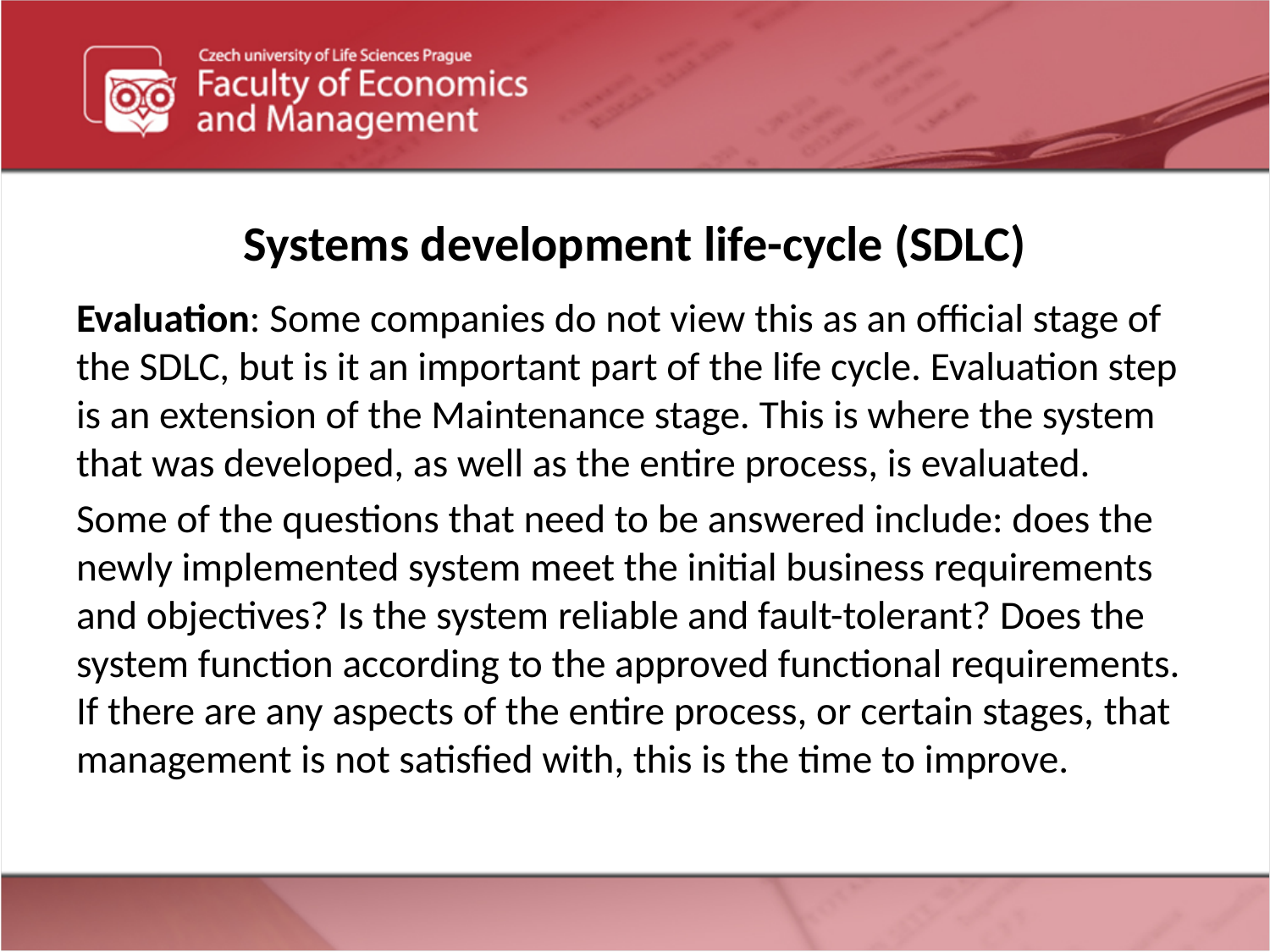

# Systems development life-cycle (SDLC)
Evaluation: Some companies do not view this as an official stage of the SDLC, but is it an important part of the life cycle. Evaluation step is an extension of the Maintenance stage. This is where the system that was developed, as well as the entire process, is evaluated.
Some of the questions that need to be answered include: does the newly implemented system meet the initial business requirements and objectives? Is the system reliable and fault-tolerant? Does the system function according to the approved functional requirements. If there are any aspects of the entire process, or certain stages, that management is not satisfied with, this is the time to improve.